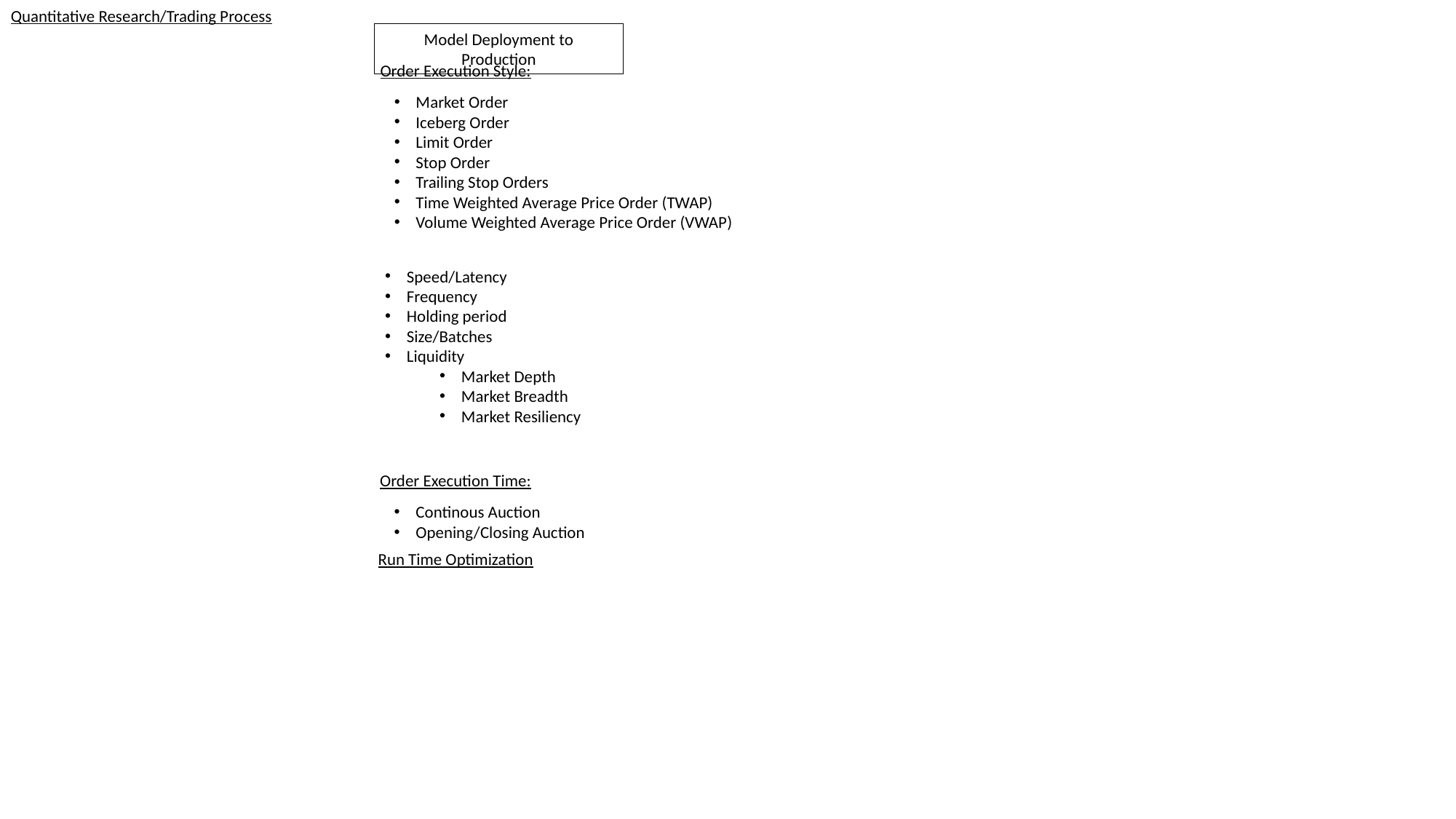

Quantitative Research/Trading Process
Model Deployment to Production
Order Execution Style:
Market Order
Iceberg Order
Limit Order
Stop Order
Trailing Stop Orders
Time Weighted Average Price Order (TWAP)
Volume Weighted Average Price Order (VWAP)
Speed/Latency
Frequency
Holding period
Size/Batches
Liquidity
Market Depth
Market Breadth
Market Resiliency
Order Execution Time:
Continous Auction
Opening/Closing Auction
Run Time Optimization